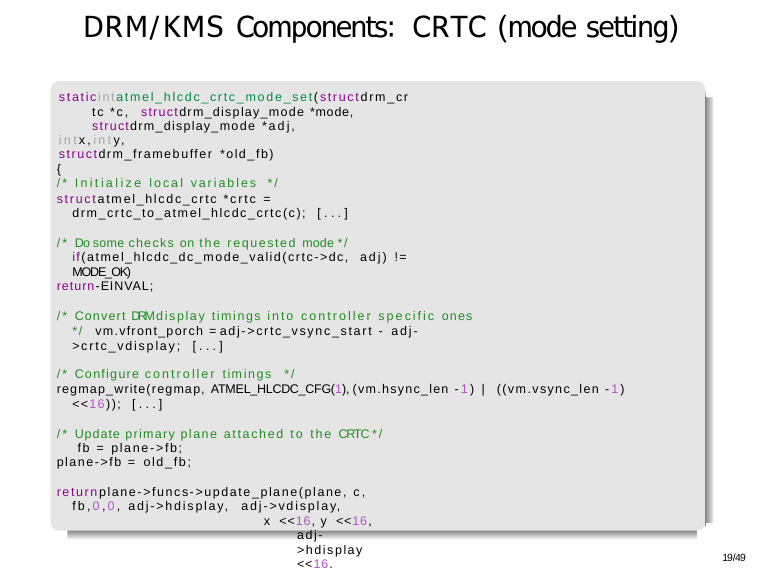

# DRM/KMS Components:  CRTC (mode setting)

staticintatmel_hlcdc_crtc_mode_set(structdrm_crtc *c,  structdrm_display_mode *mode,  structdrm_display_mode *adj,
intx,inty,
structdrm_framebuffer *old_fb)
{
/* Initialize local variables */
structatmel_hlcdc_crtc *crtc = drm_crtc_to_atmel_hlcdc_crtc(c);  [...]

/* Do some checks on the requested mode */  if(atmel_hlcdc_dc_mode_valid(crtc->dc,  adj) != MODE_OK)
return-EINVAL;

/* Convert DRM display timings into controller specific ones */  vm.vfront_porch = adj->crtc_vsync_start - adj->crtc_vdisplay;  [...]

/* Configure controller timings  */
regmap_write(regmap, ATMEL_HLCDC_CFG(1), (vm.hsync_len -1) | ((vm.vsync_len -1) <<16));  [...]

/* Update primary plane attached to the CRTC */  fb =  plane->fb;
plane->fb =  old_fb;

returnplane->funcs->update_plane(plane, c, fb,0,0, adj->hdisplay,  adj->vdisplay,
x  <<16, y  <<16, adj->hdisplay <<16,
adj->vdisplay <<16);
}

19/49